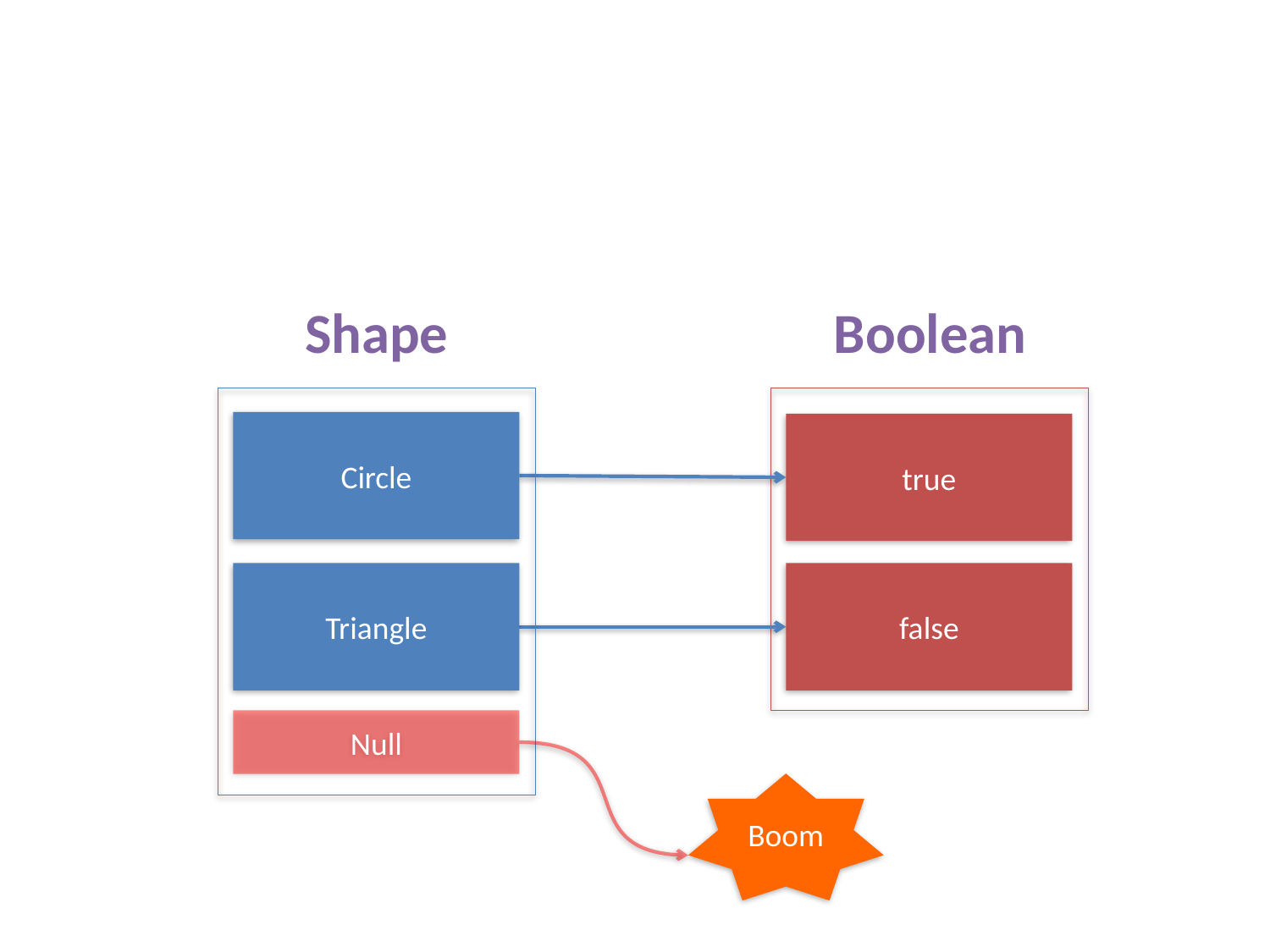

Shape
Boolean

Circle
true
Triangle
false
Null
Boom